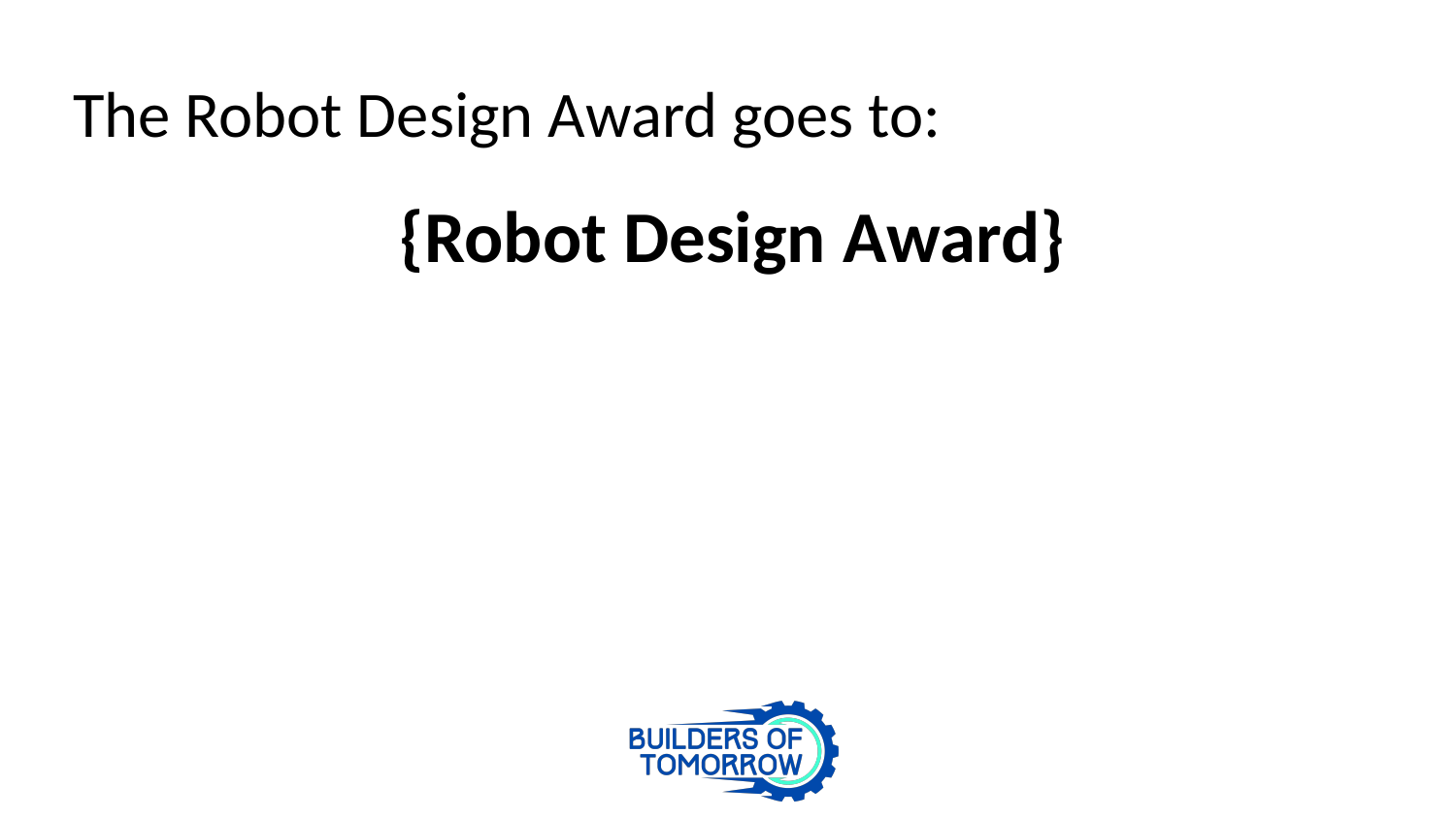

# The Robot Design Award goes to:
{Robot Design Award}